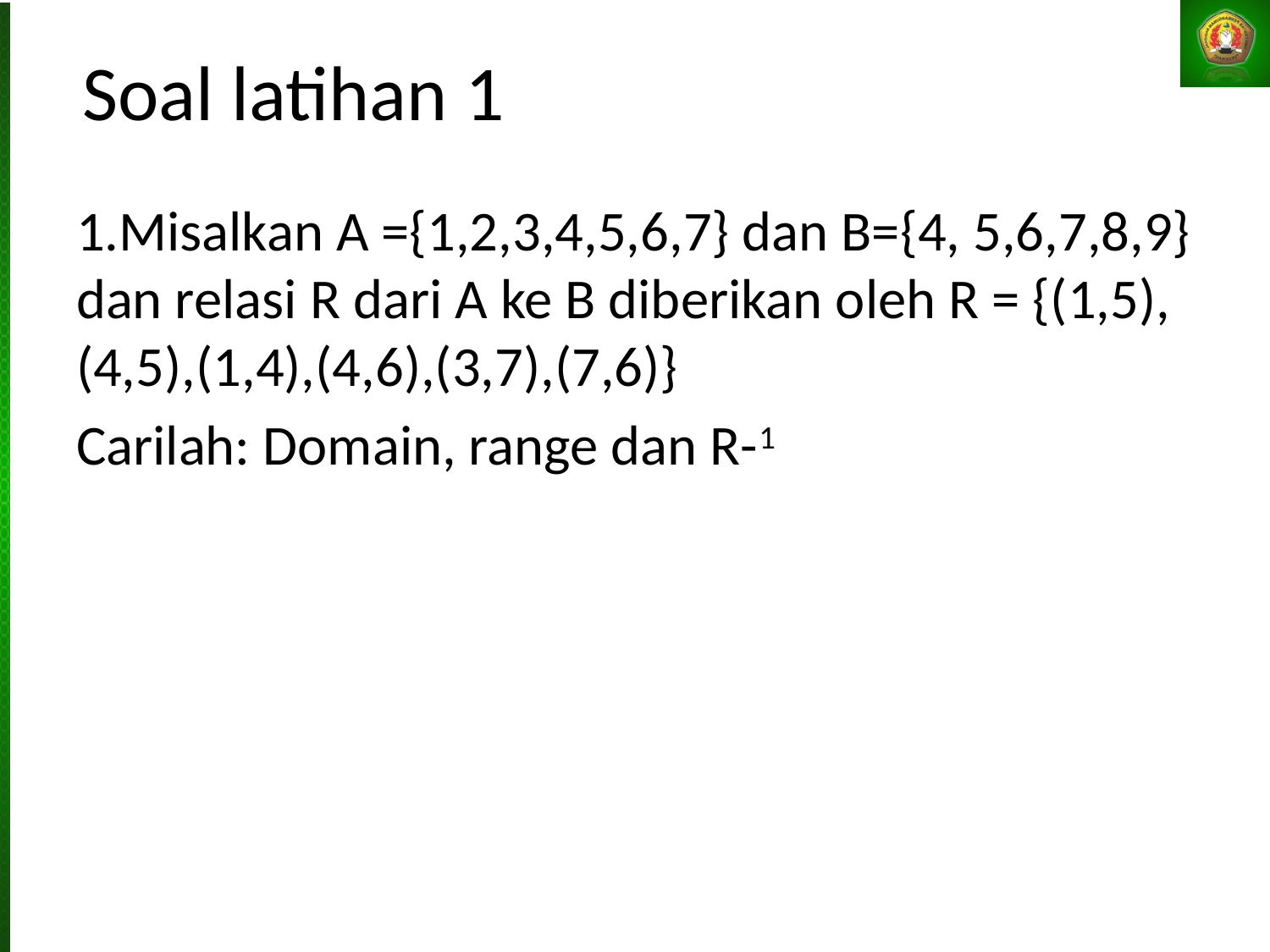

# Soal latihan 1
1.Misalkan A ={1,2,3,4,5,6,7} dan B={4, 5,6,7,8,9} dan relasi R dari A ke B diberikan oleh R = {(1,5),(4,5),(1,4),(4,6),(3,7),(7,6)}
Carilah: Domain, range dan R-1